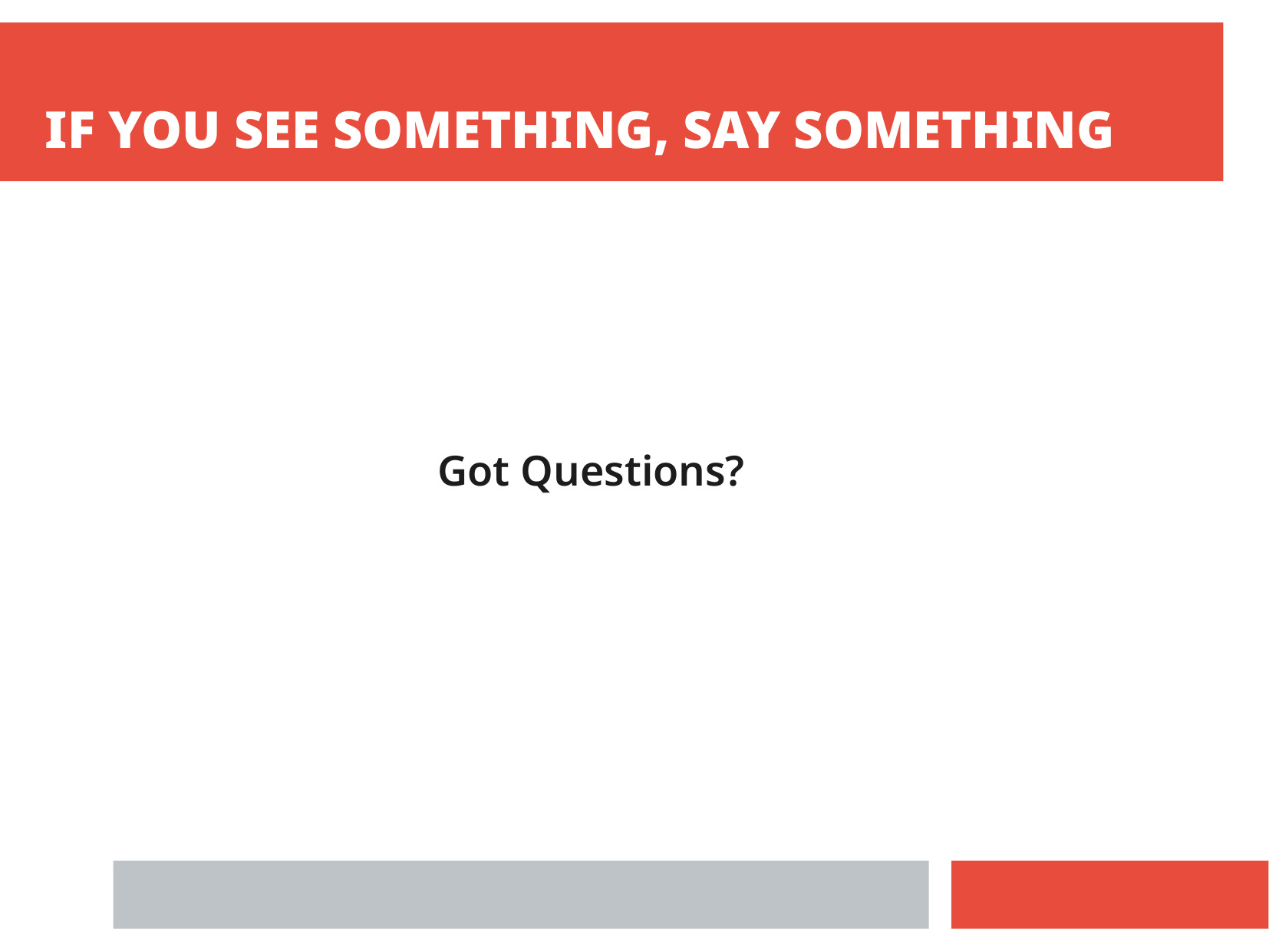

IF YOU SEE SOMETHING, SAY SOMETHING
Got Questions?